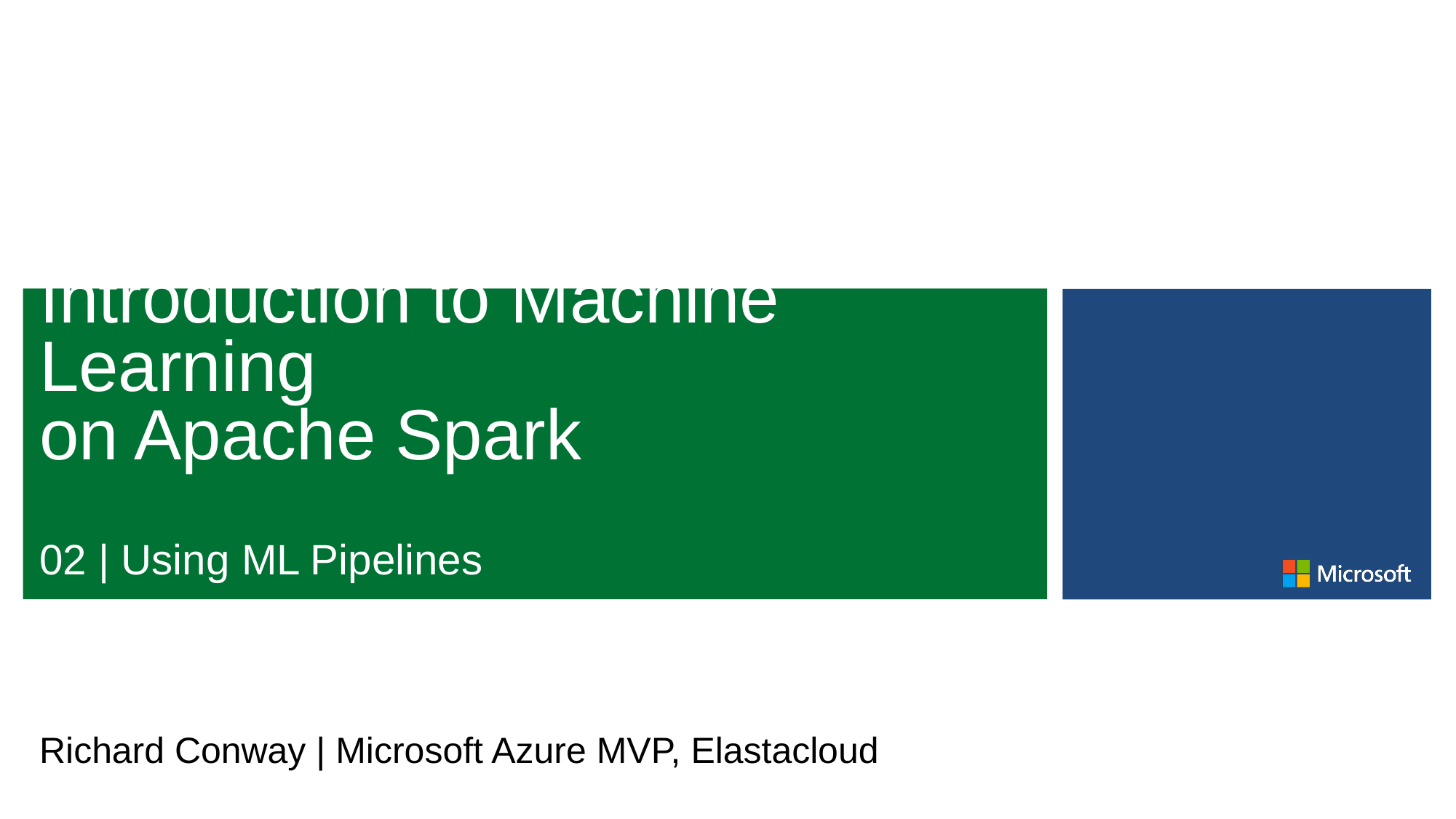

# Introduction to Machine Learning on Apache Spark 02 | Using ML Pipelines
Richard Conway | Microsoft Azure MVP, Elastacloud